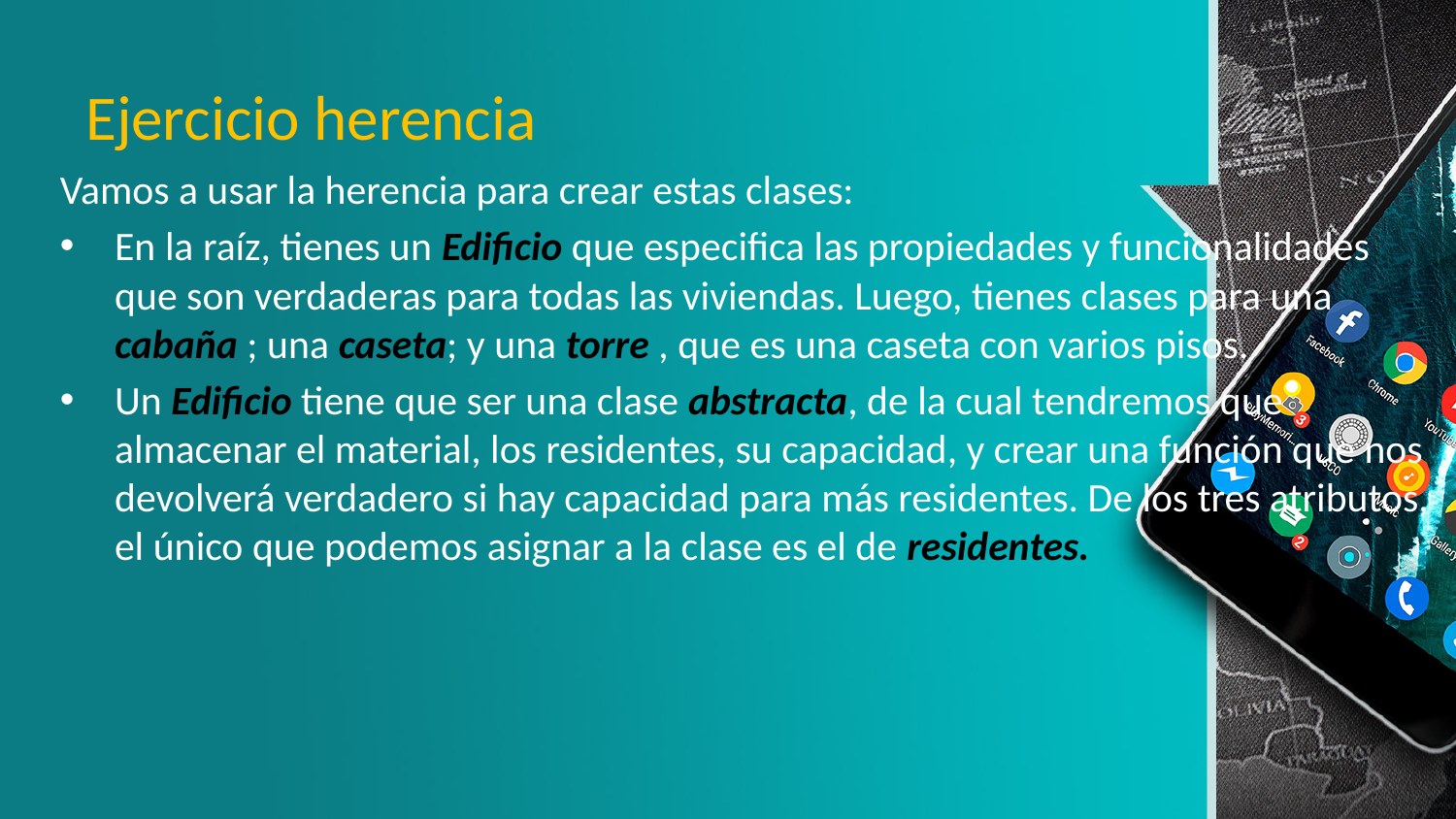

# Ejercicio herencia
Vamos a usar la herencia para crear estas clases:
En la raíz, tienes un Edificio que especifica las propiedades y funcionalidades que son verdaderas para todas las viviendas. Luego, tienes clases para una cabaña ; una caseta; y una torre , que es una caseta con varios pisos.
Un Edificio tiene que ser una clase abstracta, de la cual tendremos que almacenar el material, los residentes, su capacidad, y crear una función que nos devolverá verdadero si hay capacidad para más residentes. De los tres atributos, el único que podemos asignar a la clase es el de residentes.